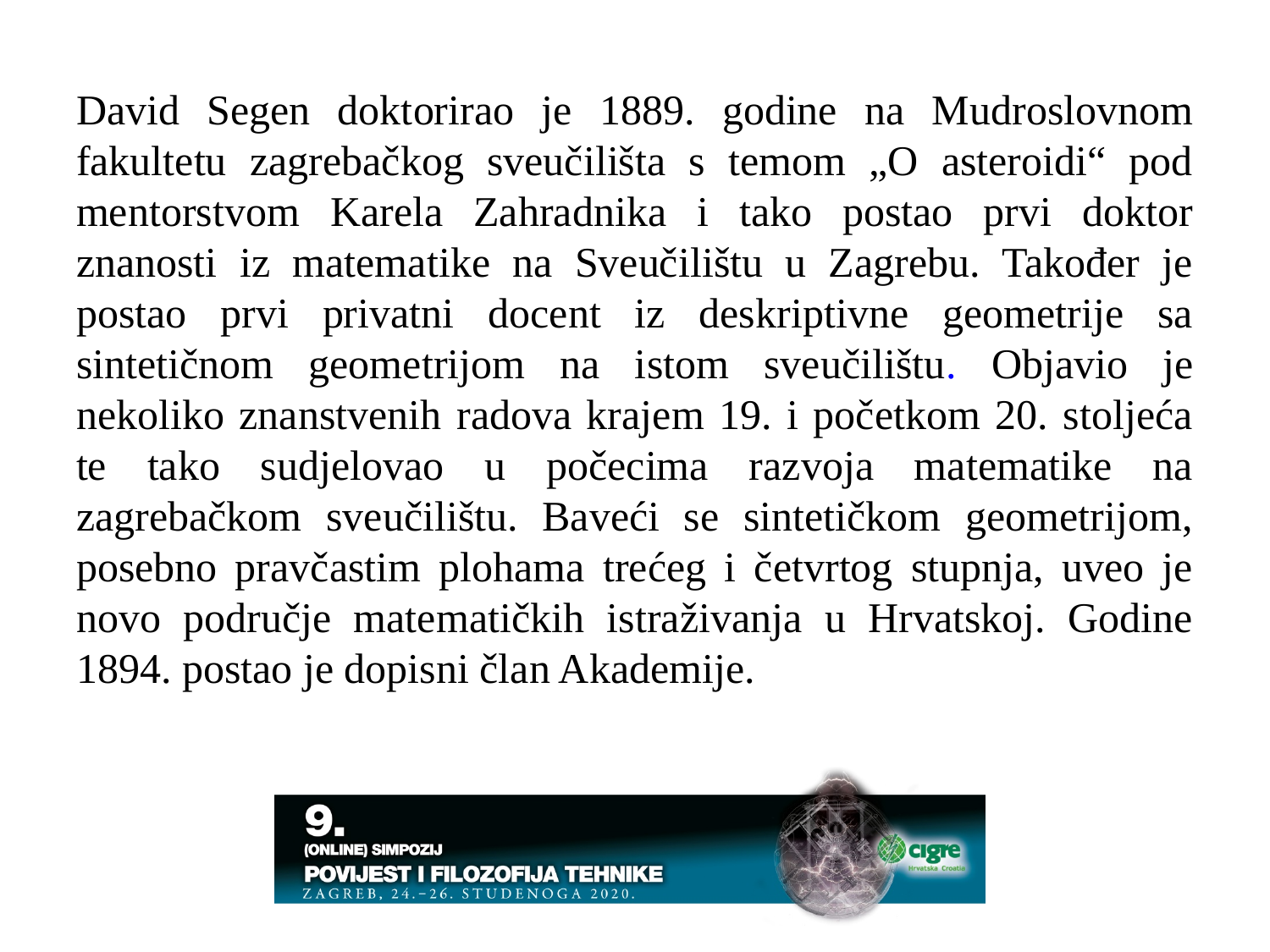

#
David Segen doktorirao je 1889. godine na Mudroslovnom fakultetu zagrebačkog sveučilišta s temom „O asteroidi“ pod mentorstvom Karela Zahradnika i tako postao prvi doktor znanosti iz matematike na Sveučilištu u Zagrebu. Također je postao prvi privatni docent iz deskriptivne geometrije sa sintetičnom geometrijom na istom sveučilištu. Objavio je nekoliko znanstvenih radova krajem 19. i početkom 20. stoljeća te tako sudjelovao u počecima razvoja matematike na zagrebačkom sveučilištu. Baveći se sintetičkom geometrijom, posebno pravčastim plohama trećeg i četvrtog stupnja, uveo je novo područje matematičkih istraživanja u Hrvatskoj. Godine 1894. postao je dopisni član Akademije.